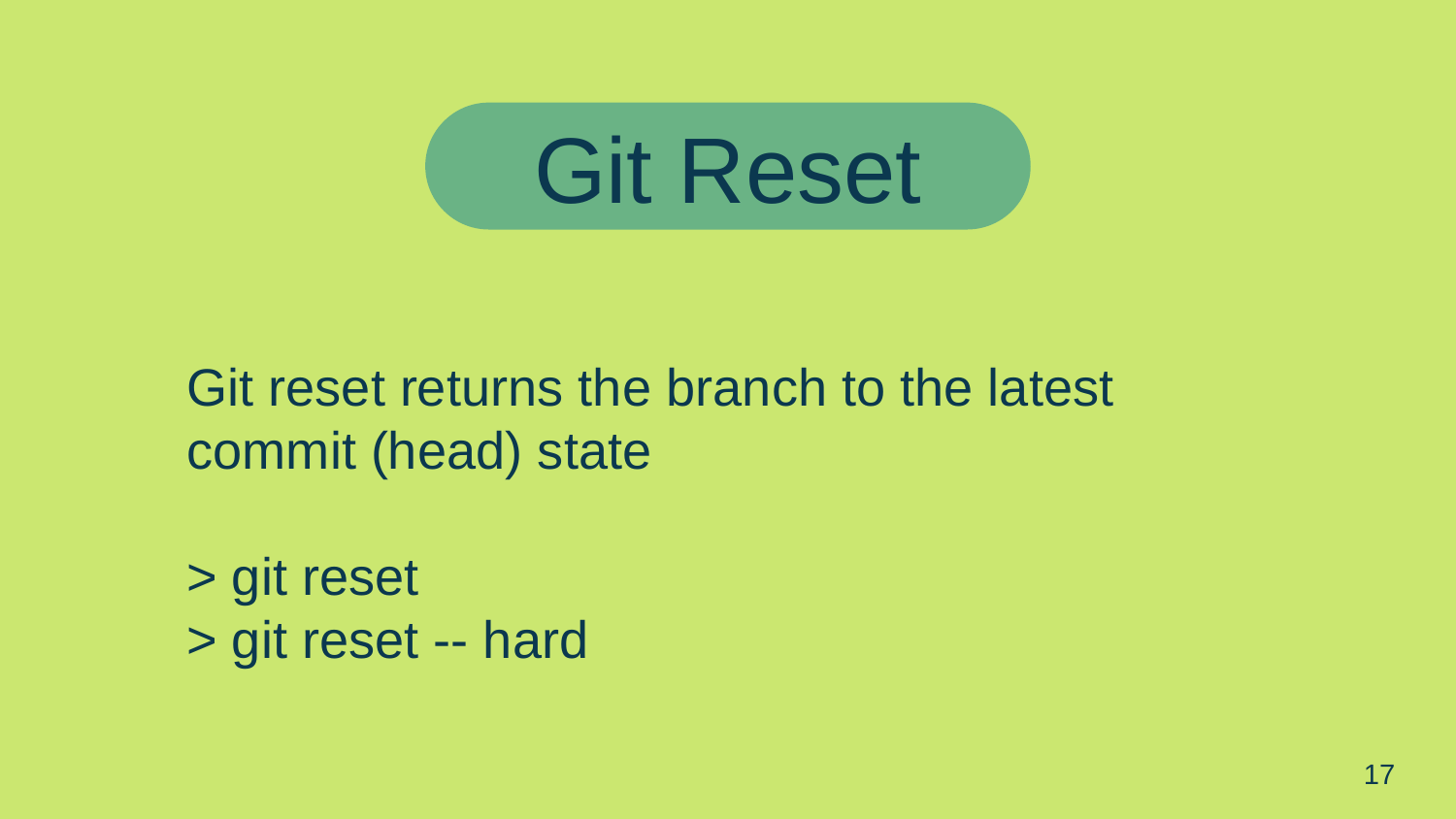

Git Reset
# Git reset returns the branch to the latest commit (head) state

> git reset
> git reset -- hard
17